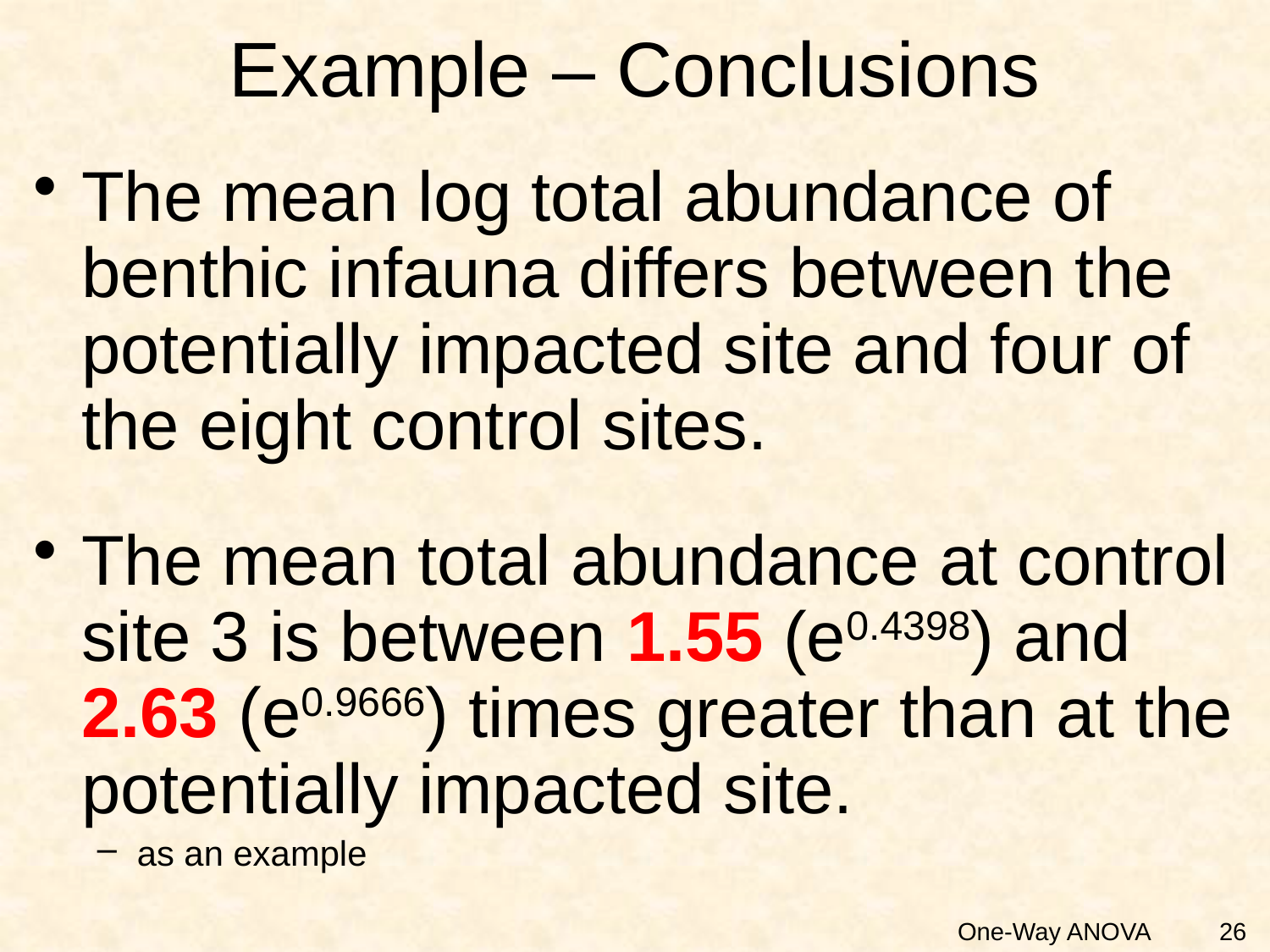

# Example – Conclusions
The mean log total abundance of benthic infauna differs between the potentially impacted site and four of the eight control sites.

The mean total abundance at control site 3 is between 1.55 (e0.4398) and 2.63 (e0.9666) times greater than at the potentially impacted site.
as an example
26
One-Way ANOVA